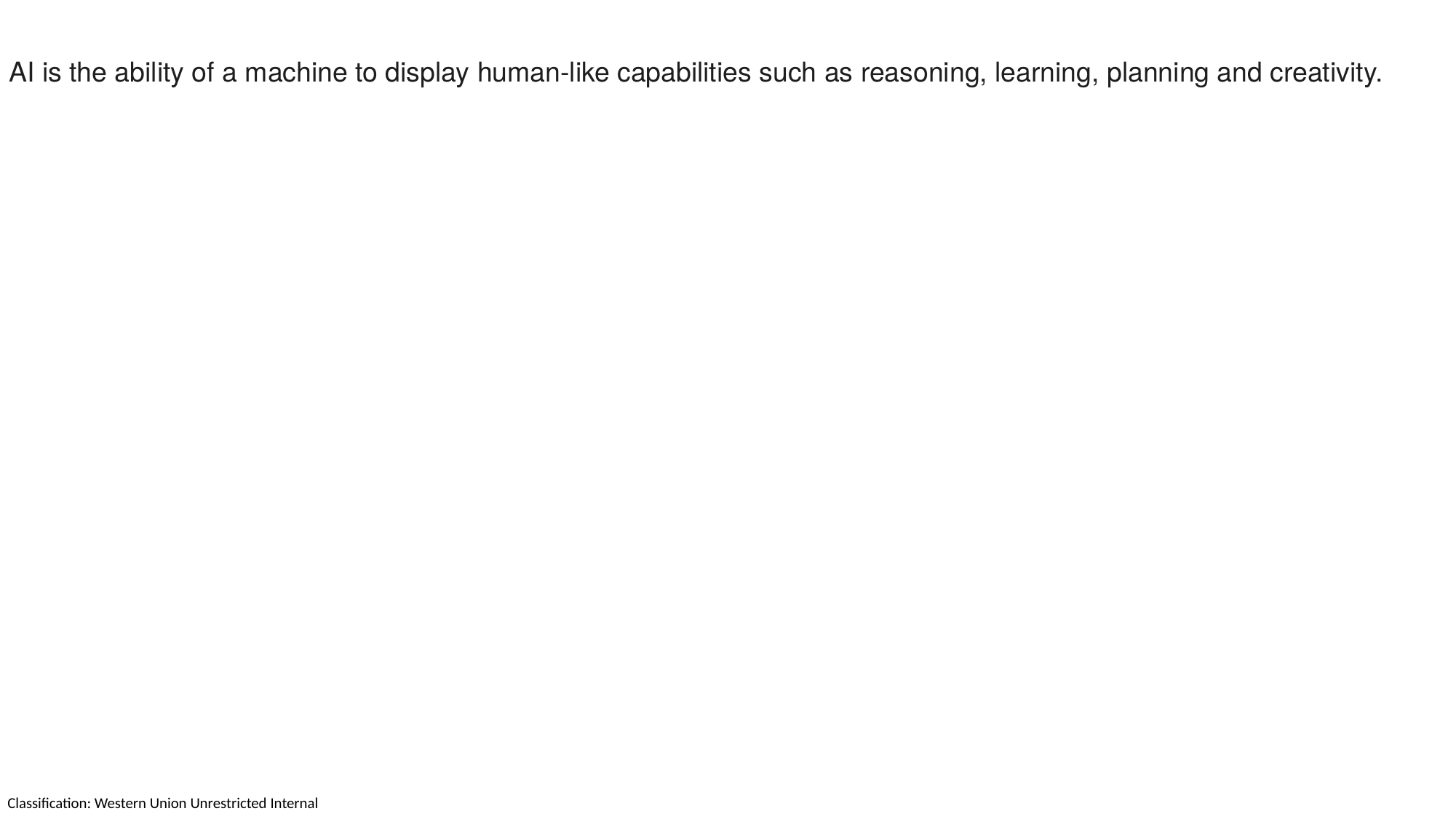

What is artificial intelligence (AI)?

AI is the ability of a machine to display human-like capabilities such as reasoning, learning, planning and creativity.
#